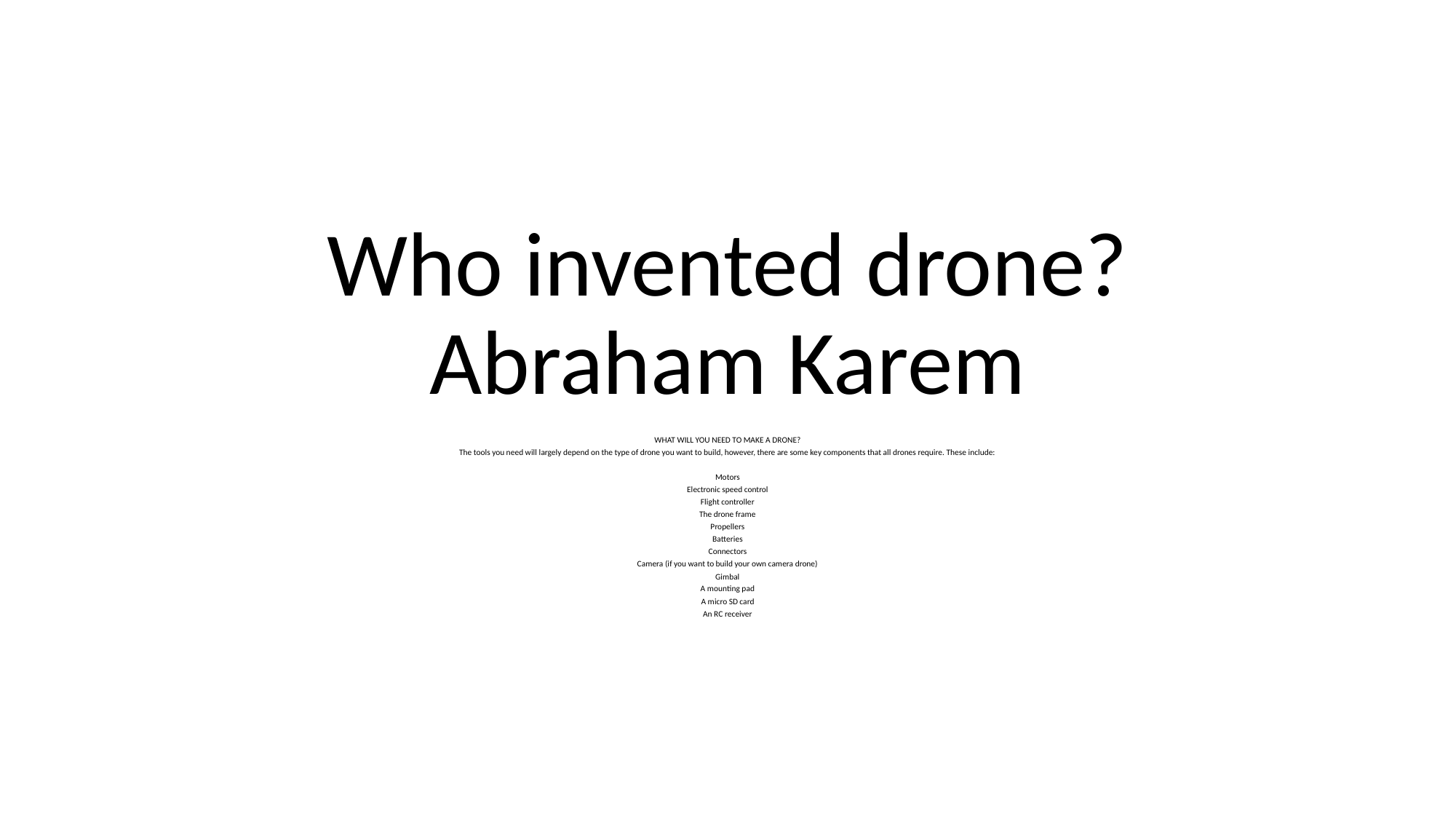

# Who invented drone? Abraham Karem
WHAT WILL YOU NEED TO MAKE A DRONE?
The tools you need will largely depend on the type of drone you want to build, however, there are some key components that all drones require. These include:

Motors
Electronic speed control
Flight controller
The drone frame
Propellers
Batteries
Connectors
Camera (if you want to build your own camera drone)
Gimbal
A mounting pad
A micro SD card
An RC receiver